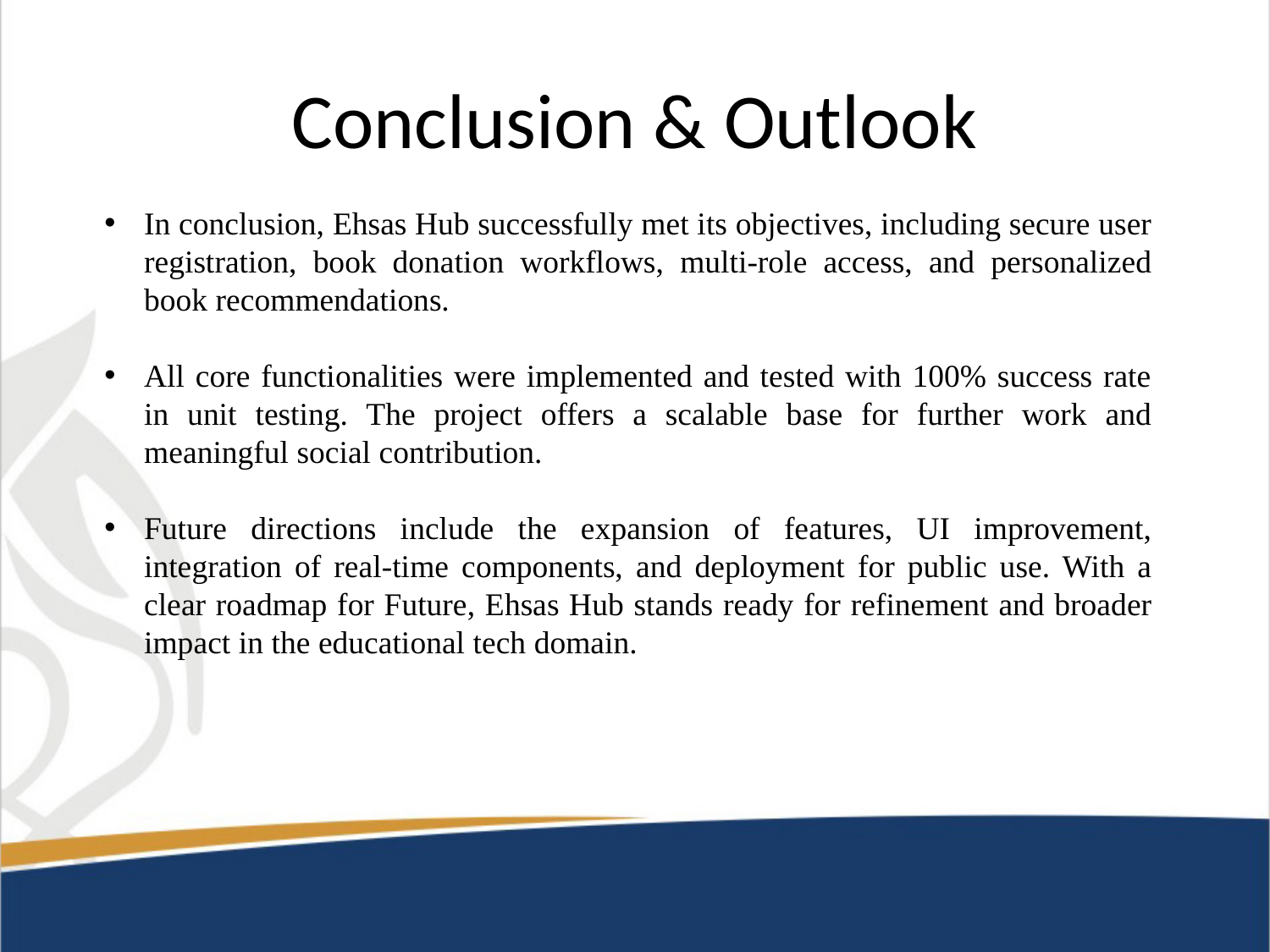

# Conclusion & Outlook
In conclusion, Ehsas Hub successfully met its objectives, including secure user registration, book donation workflows, multi-role access, and personalized book recommendations.

All core functionalities were implemented and tested with 100% success rate in unit testing. The project offers a scalable base for further work and meaningful social contribution.

Future directions include the expansion of features, UI improvement, integration of real-time components, and deployment for public use. With a clear roadmap for Future, Ehsas Hub stands ready for refinement and broader impact in the educational tech domain.